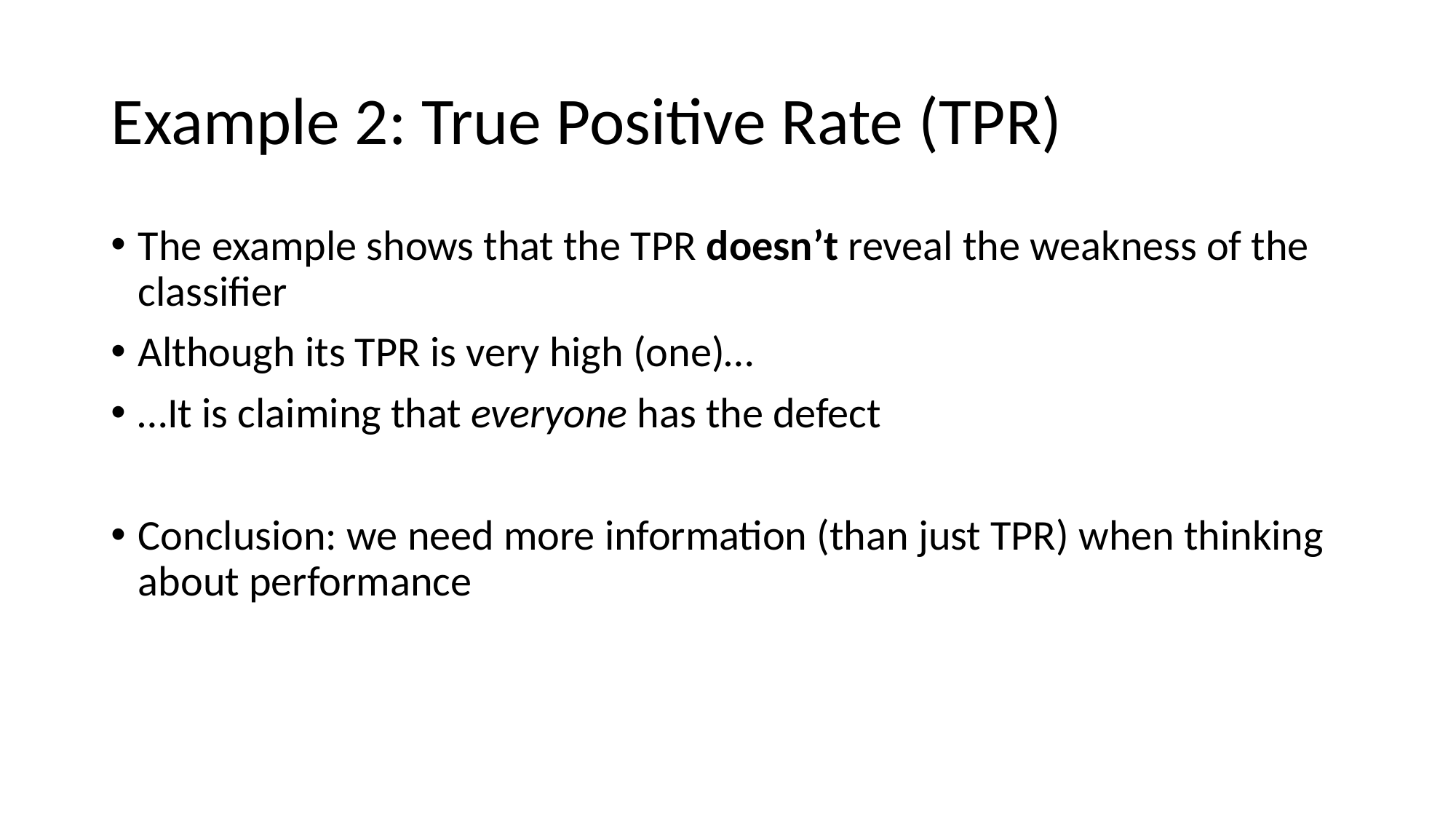

# Example 2: True Positive Rate (TPR)
The example shows that the TPR doesn’t reveal the weakness of the classifier
Although its TPR is very high (one)…
…It is claiming that everyone has the defect

Conclusion: we need more information (than just TPR) when thinking about performance